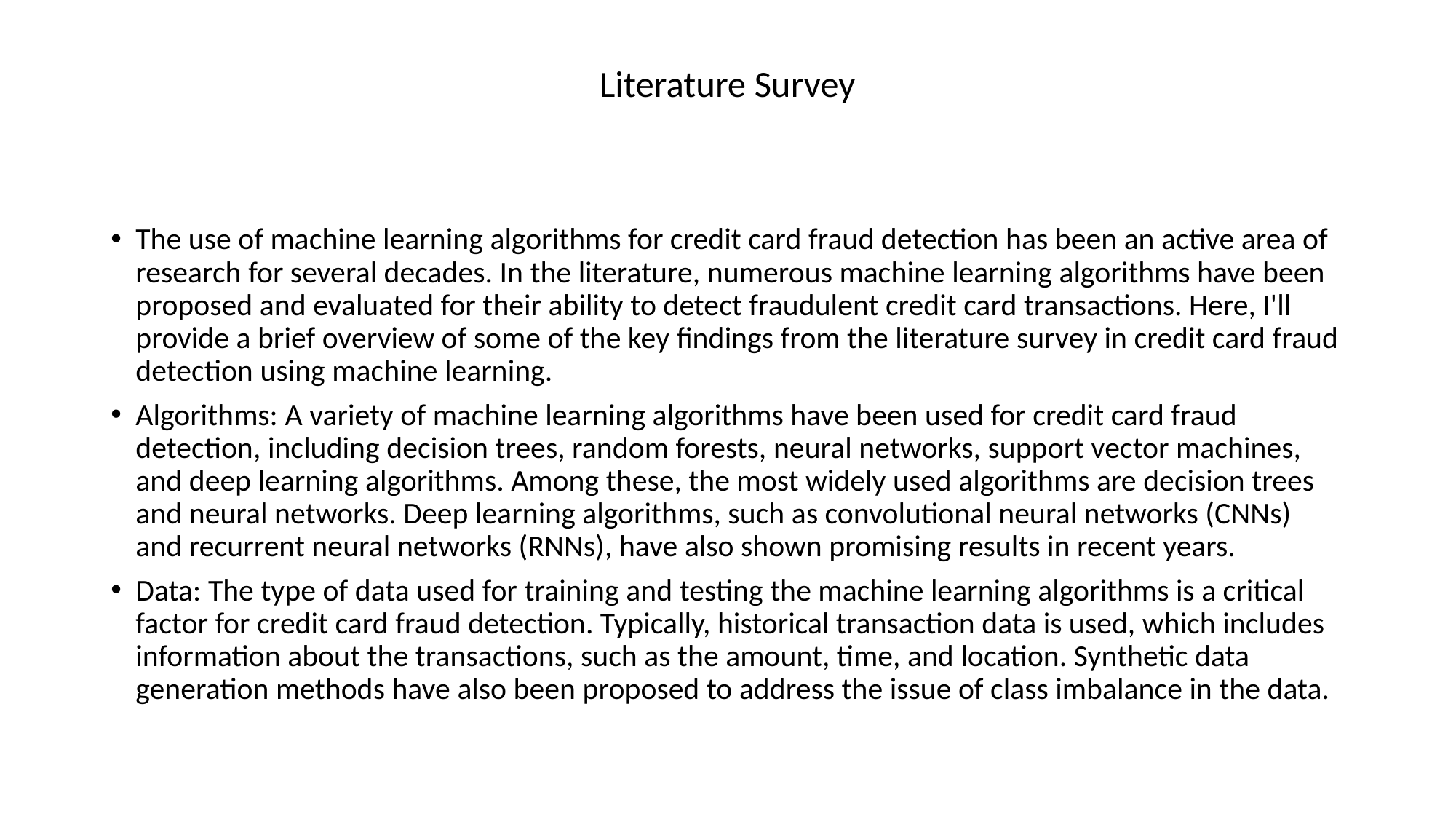

# Literature Survey
The use of machine learning algorithms for credit card fraud detection has been an active area of research for several decades. In the literature, numerous machine learning algorithms have been proposed and evaluated for their ability to detect fraudulent credit card transactions. Here, I'll provide a brief overview of some of the key findings from the literature survey in credit card fraud detection using machine learning.
Algorithms: A variety of machine learning algorithms have been used for credit card fraud detection, including decision trees, random forests, neural networks, support vector machines, and deep learning algorithms. Among these, the most widely used algorithms are decision trees and neural networks. Deep learning algorithms, such as convolutional neural networks (CNNs) and recurrent neural networks (RNNs), have also shown promising results in recent years.
Data: The type of data used for training and testing the machine learning algorithms is a critical factor for credit card fraud detection. Typically, historical transaction data is used, which includes information about the transactions, such as the amount, time, and location. Synthetic data generation methods have also been proposed to address the issue of class imbalance in the data.